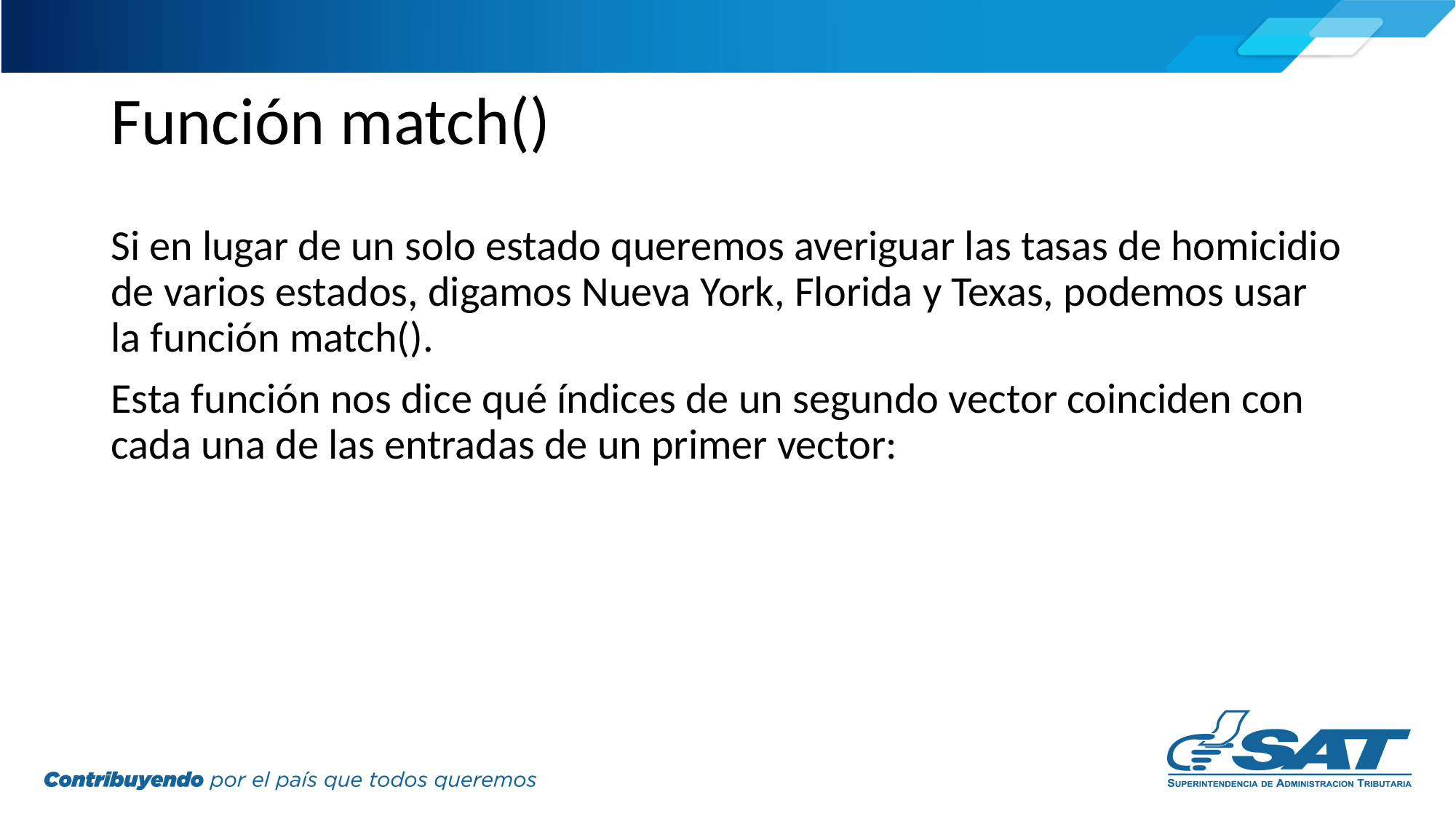

# Función match()
Si en lugar de un solo estado queremos averiguar las tasas de homicidio de varios estados, digamos Nueva York, Florida y Texas, podemos usar la función match().
Esta función nos dice qué índices de un segundo vector coinciden con cada una de las entradas de un primer vector: